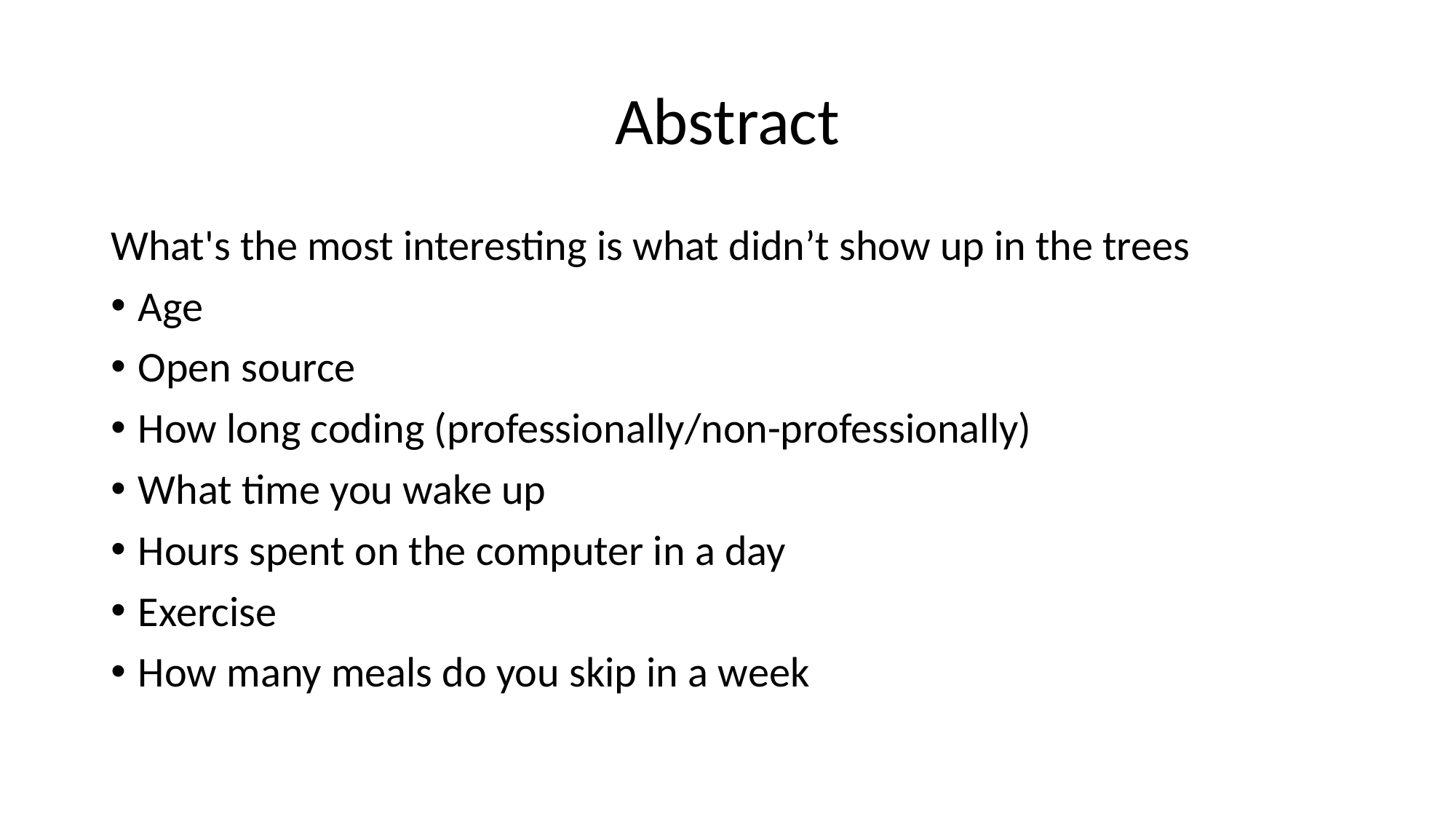

# Abstract
What's the most interesting is what didn’t show up in the trees
Age
Open source
How long coding (professionally/non-professionally)
What time you wake up
Hours spent on the computer in a day
Exercise
How many meals do you skip in a week